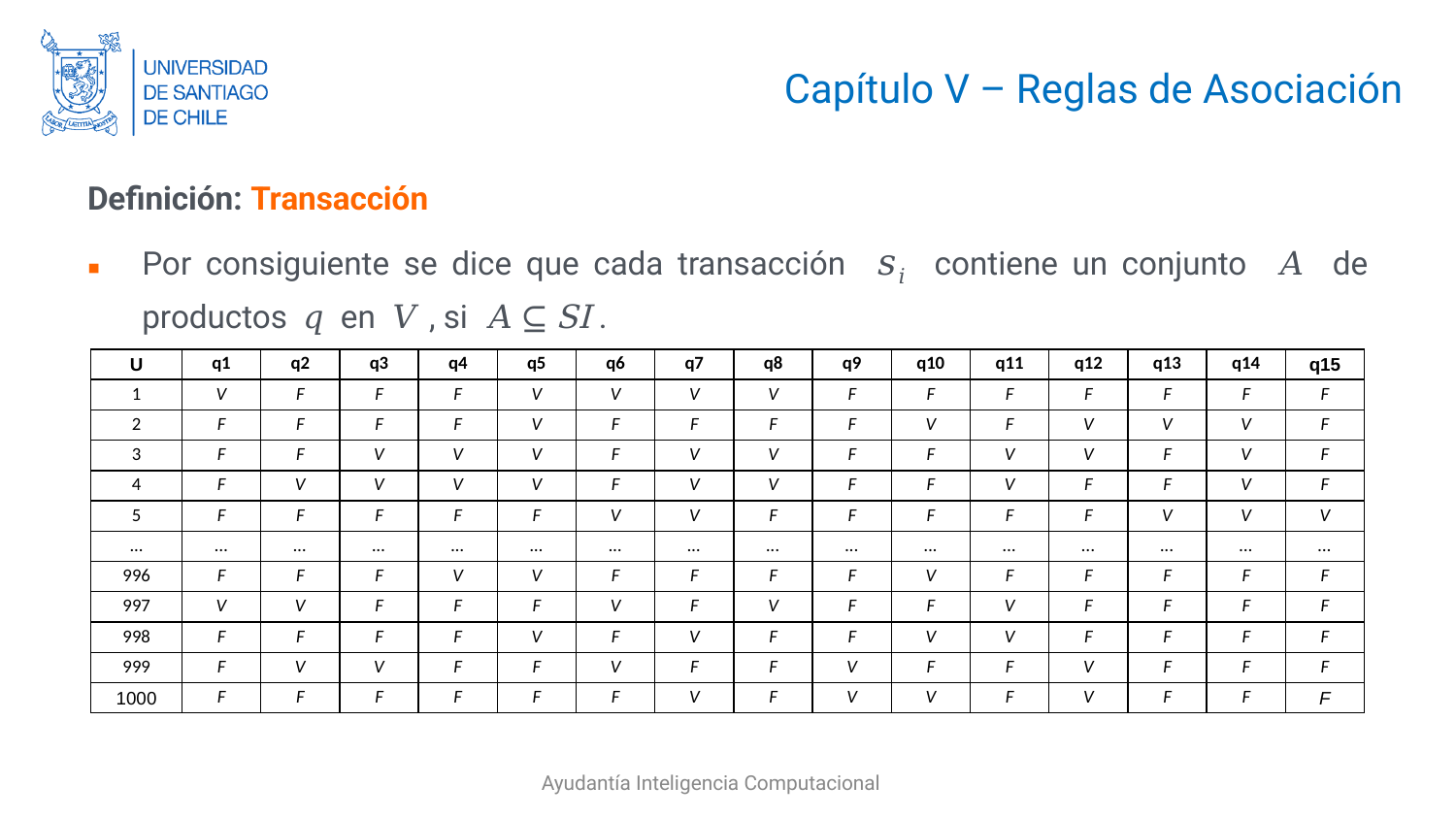

# Capítulo V – Reglas de Asociación
Definición: Transacción
Por consiguiente se dice que cada transacción  𝑠𝑖  contiene un conjunto  𝐴  de productos  𝑞  en  𝑉 , si  𝐴 ⊆ SI .
| U | q1 | q2 | q3 | q4 | q5 | q6 | q7 | q8 | q9 | q10 | q11 | q12 | q13 | q14 | q15 |
| --- | --- | --- | --- | --- | --- | --- | --- | --- | --- | --- | --- | --- | --- | --- | --- |
| 1 | V | F | F | F | V | V | V | V | F | F | F | F | F | F | F |
| 2 | F | F | F | F | V | F | F | F | F | V | F | V | V | V | F |
| 3 | F | F | V | V | V | F | V | V | F | F | V | V | F | V | F |
| 4 | F | V | V | V | V | F | V | V | F | F | V | F | F | V | F |
| 5 | F | F | F | F | F | V | V | F | F | F | F | F | V | V | V |
| ... | ... | ... | ... | ... | ... | ... | ... | ... | ... | ... | ... | ... | ... | ... | ... |
| 996 | F | F | F | V | V | F | F | F | F | V | F | F | F | F | F |
| 997 | V | V | F | F | F | V | F | V | F | F | V | F | F | F | F |
| 998 | F | F | F | F | V | F | V | F | F | V | V | F | F | F | F |
| 999 | F | V | V | F | F | V | F | F | V | F | F | V | F | F | F |
| 1000 | F | F | F | F | F | F | V | F | V | V | F | V | F | F | F |
Ayudantía Inteligencia Computacional